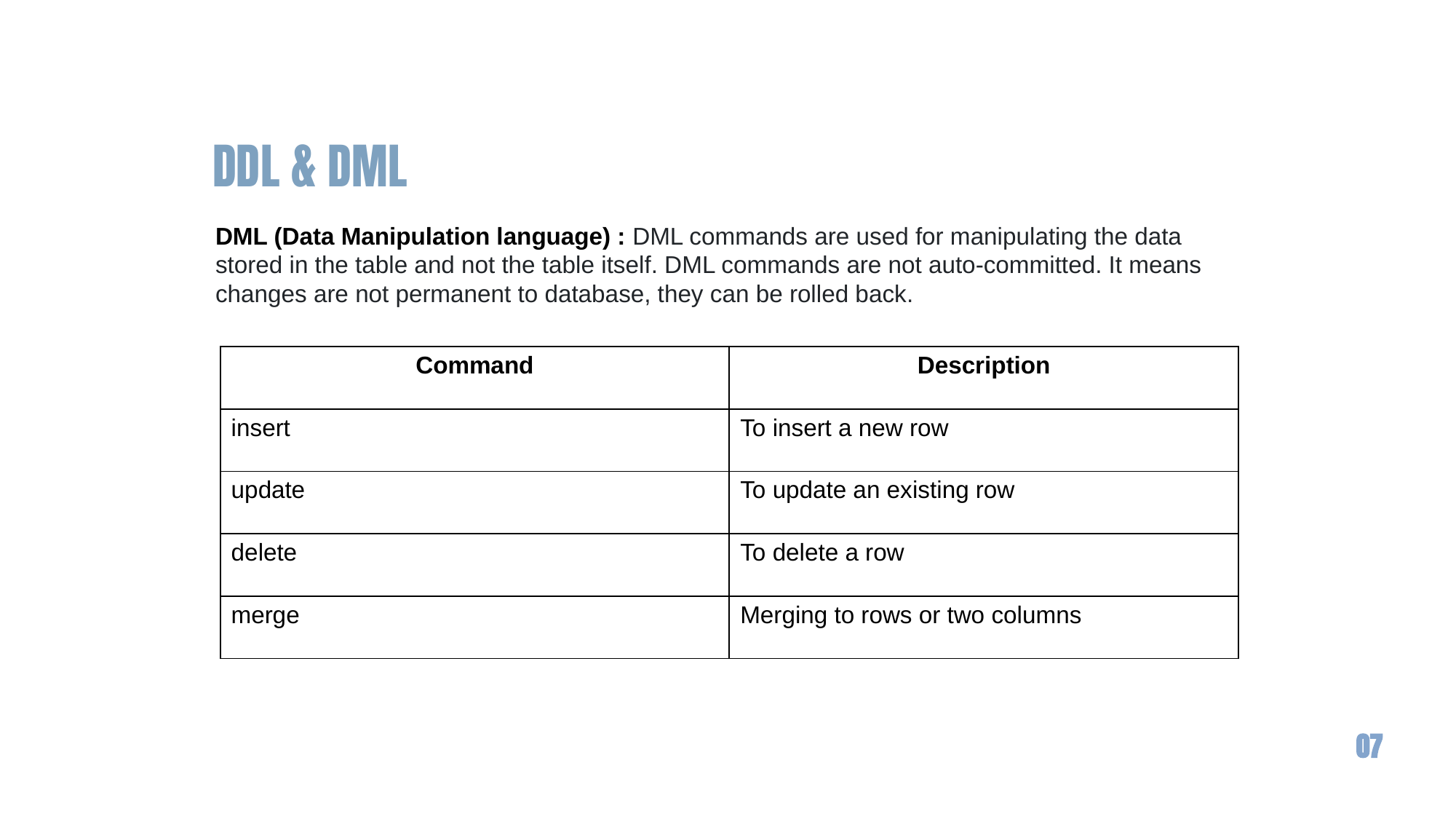

DDL & DML
DML (Data Manipulation language) : DML commands are used for manipulating the data stored in the table and not the table itself. DML commands are not auto-committed. It means changes are not permanent to database, they can be rolled back.
| Command | Description |
| --- | --- |
| insert | To insert a new row |
| update | To update an existing row |
| delete | To delete a row |
| merge | Merging to rows or two columns |
07